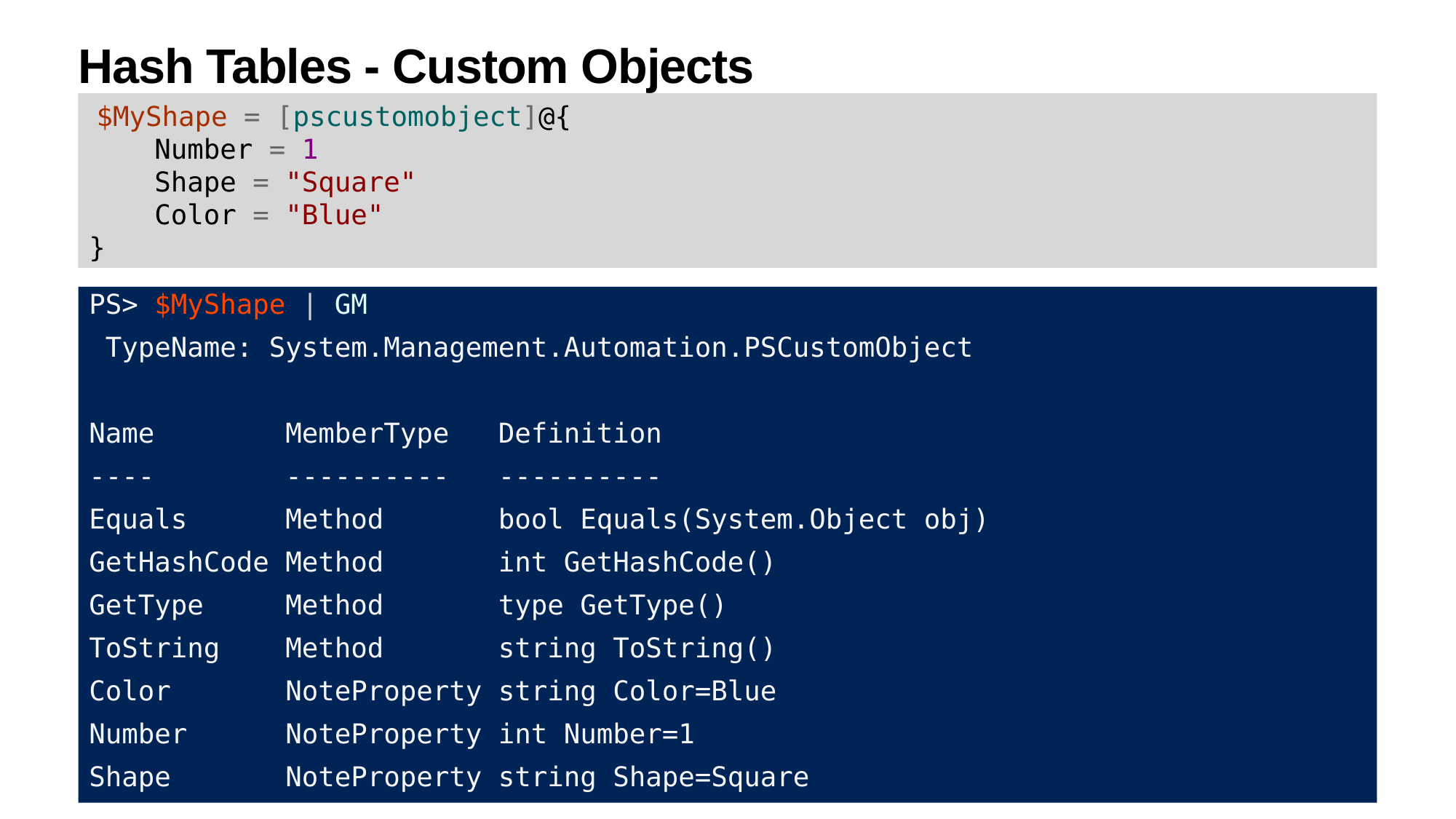

# Hash Tables - Custom Objects
 $MyShape = [pscustomobject]@{
    Number = 1
    Shape = "Square"
    Color = "Blue"
}
PS> $MyShape | GM
 TypeName: System.Management.Automation.PSCustomObject

Name        MemberType   Definition
----        ----------   ----------
Equals      Method       bool Equals(System.Object obj)
GetHashCode Method       int GetHashCode()
GetType     Method       type GetType()
ToString    Method       string ToString()
Color       NoteProperty string Color=Blue
Number      NoteProperty int Number=1
Shape       NoteProperty string Shape=Square